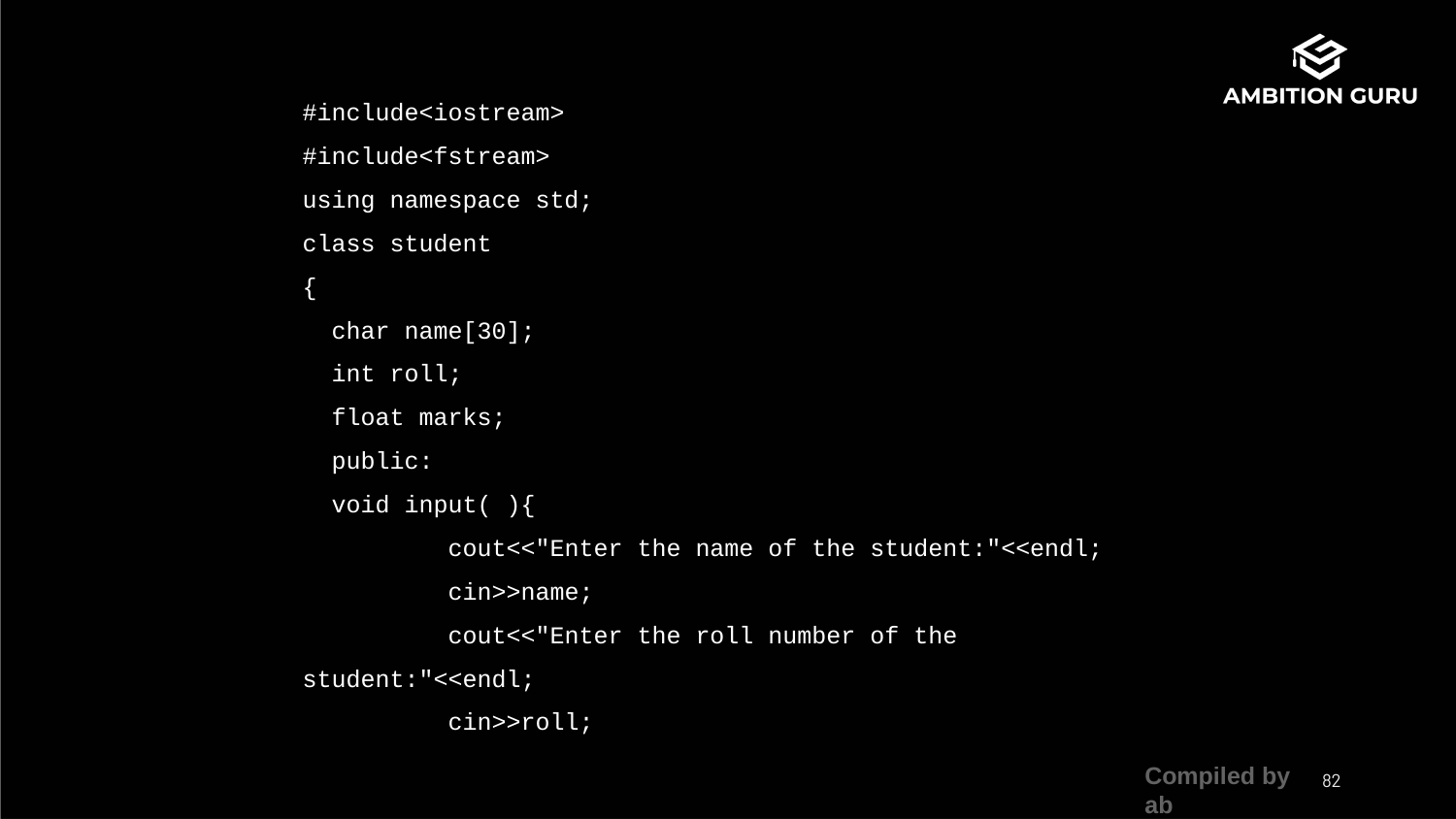

#include<iostream>
#include<fstream>
using namespace std;
class student
{
  char name[30];
  int roll;
  float marks;
  public:
  void input( ){
    	cout<<"Enter the name of the student:"<<endl;
    	cin>>name;
    	cout<<"Enter the roll number of the student:"<<endl;
   	cin>>roll;
82